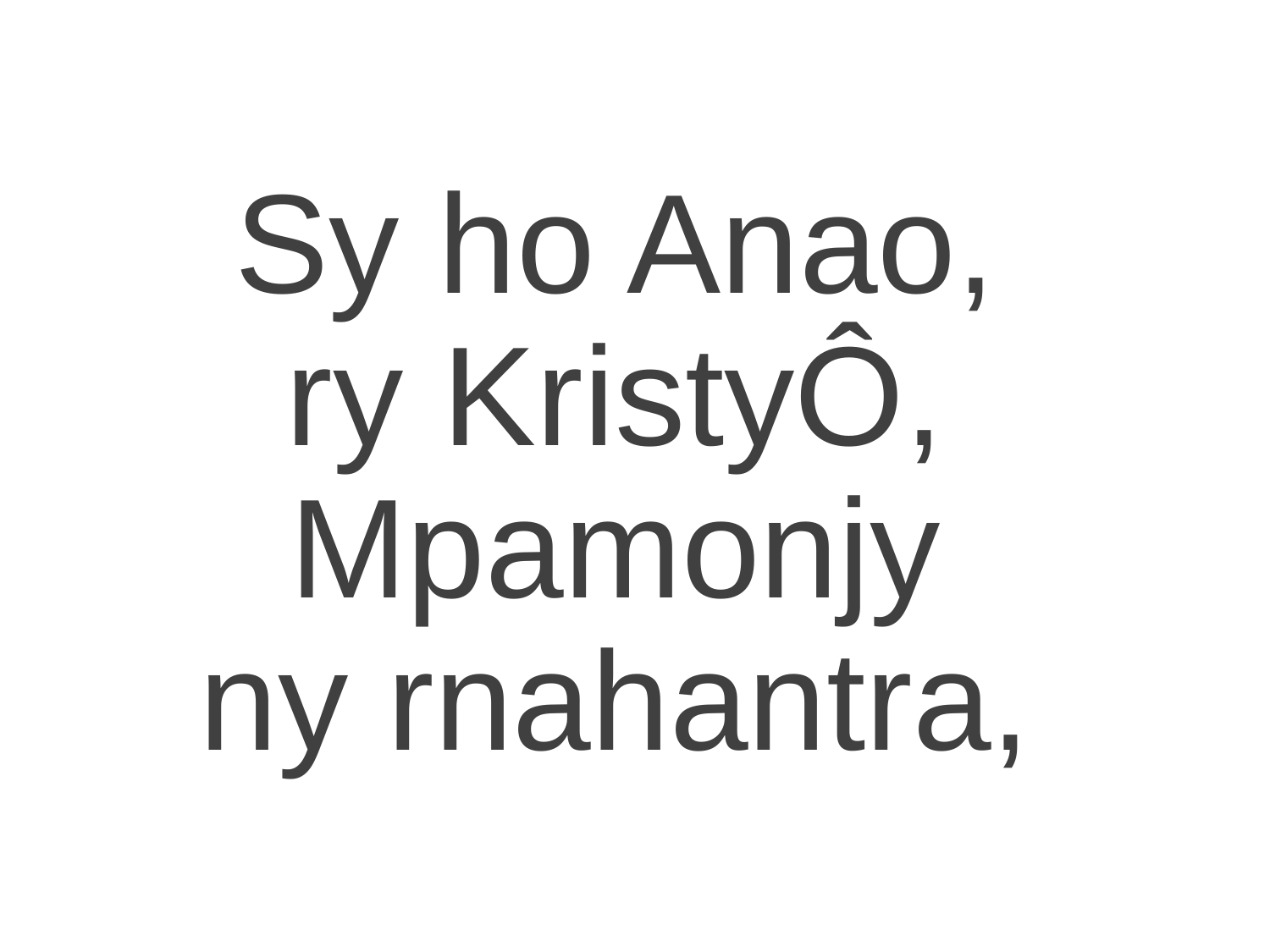

Sy ho Anao,
ry KristyÔ,
Mpamonjy
ny rnahantra,